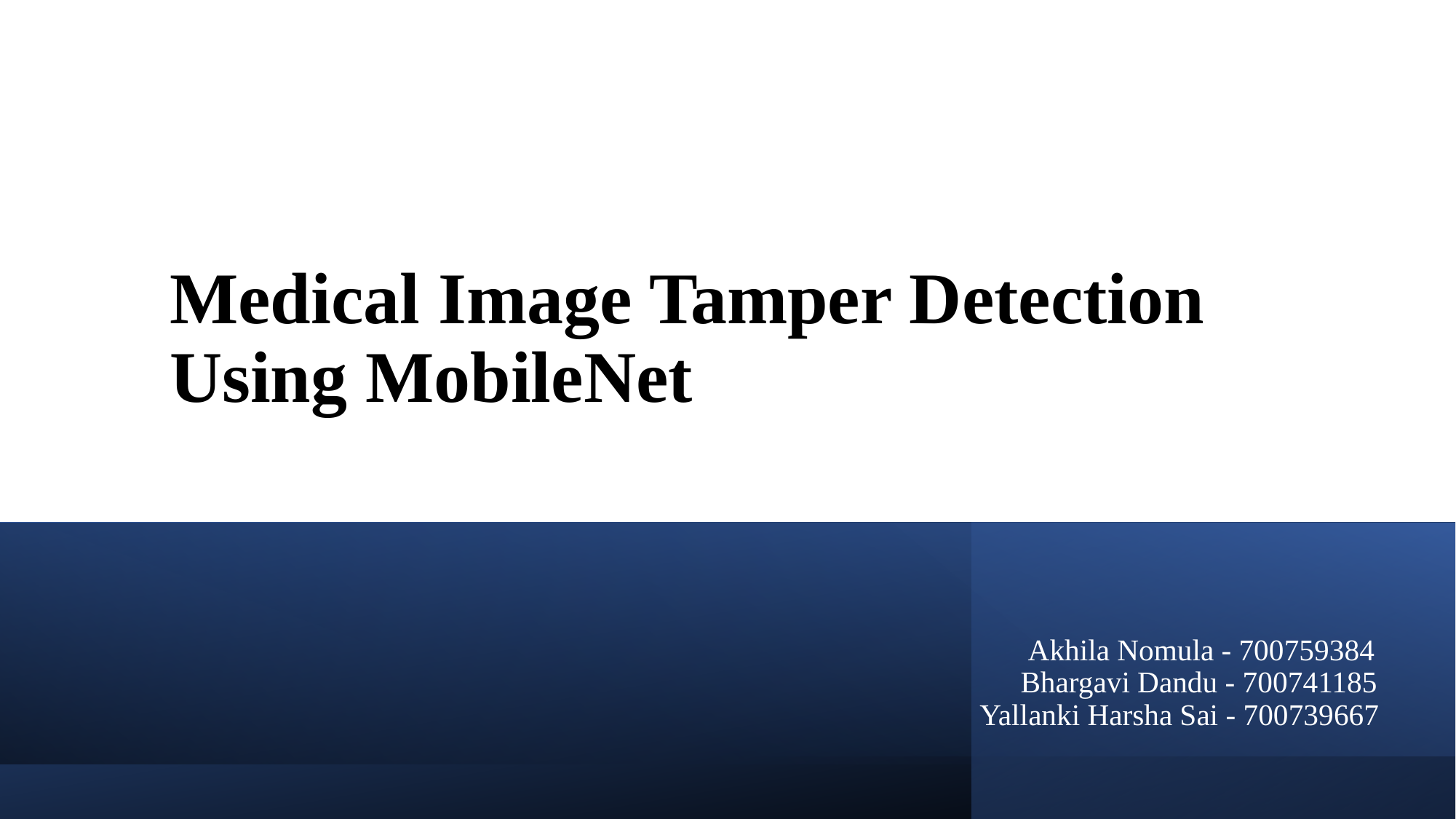

# Medical Image Tamper Detection Using MobileNet

	    Akhila Nomula - 700759384
	   Bhargavi Dandu - 700741185
            Yallanki Harsha Sai - 700739667